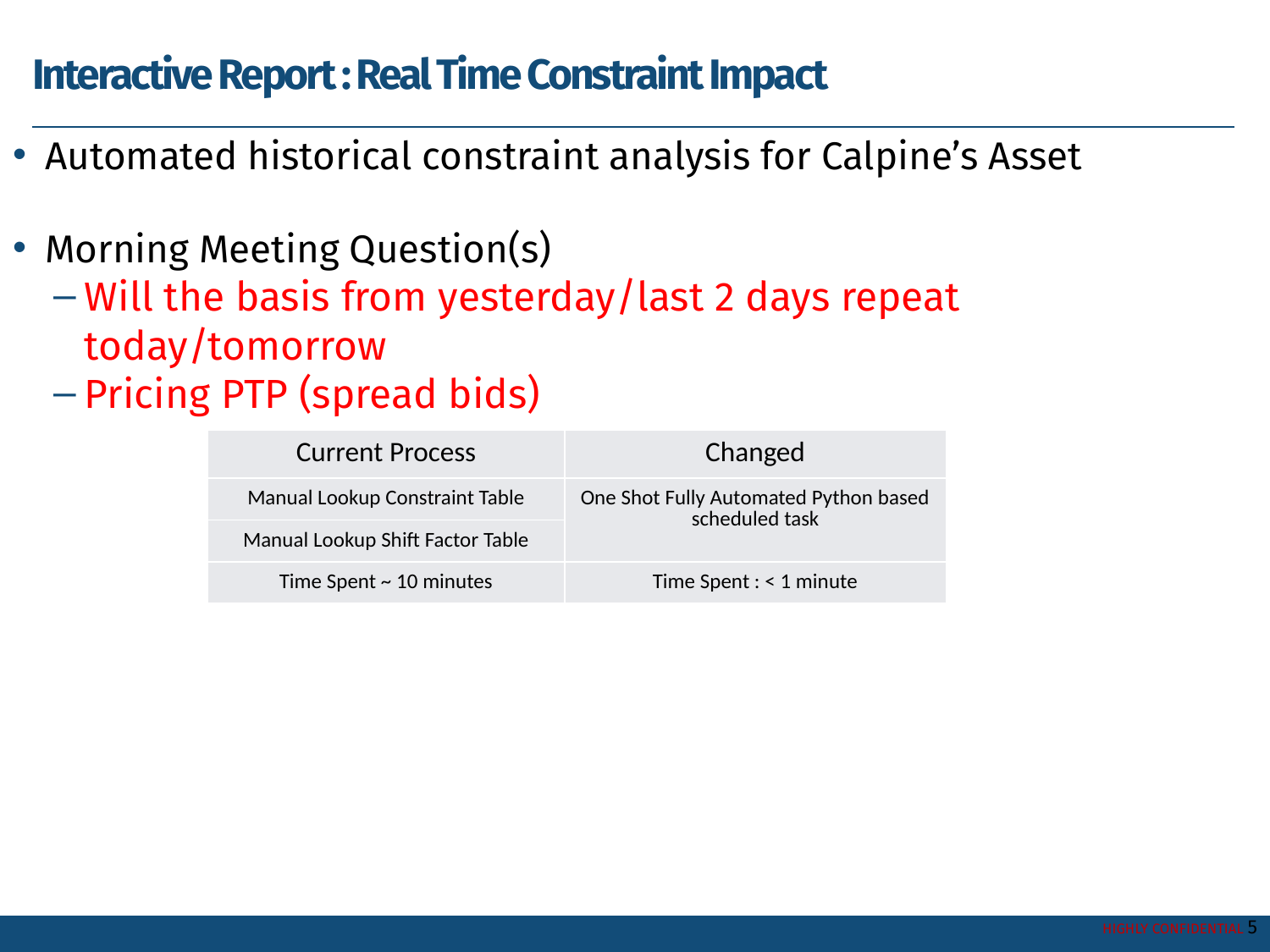

# Interactive Report : Real Time Constraint Impact
Automated historical constraint analysis for Calpine’s Asset

Morning Meeting Question(s)
Will the basis from yesterday/last 2 days repeat today/tomorrow
Pricing PTP (spread bids)

| Current Process | Changed |
| --- | --- |
| Manual Lookup Constraint Table | One Shot Fully Automated Python based scheduled task |
| Manual Lookup Shift Factor Table |  |
| Time Spent ~ 10 minutes | Time Spent : < 1 minute |
HIGHLY CONFIDENTIAL 5